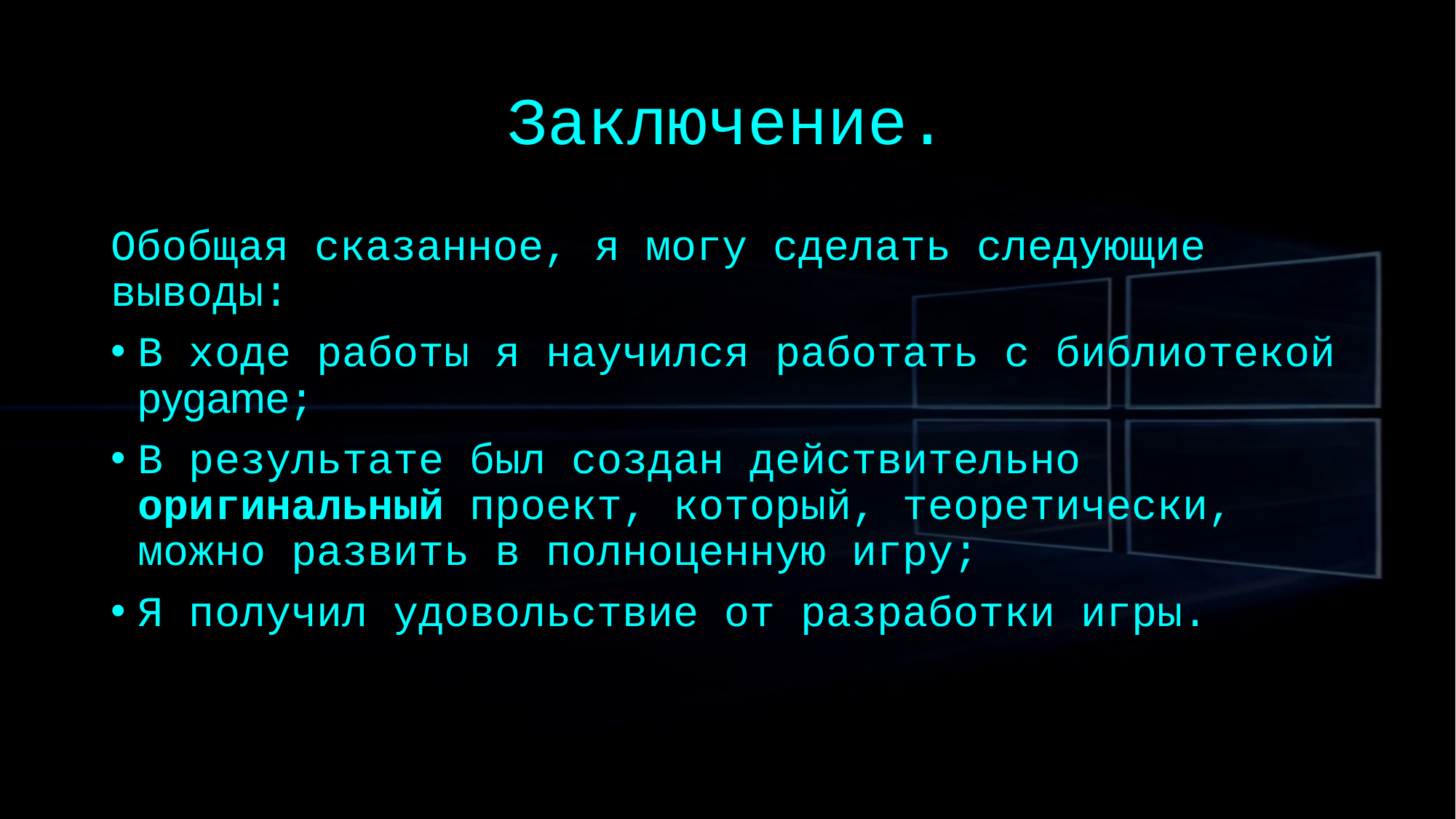

# Заключение.
Обобщая сказанное, я могу сделать следующие выводы:
В ходе работы я научился работать с библиотекой pygame;
В результате был создан действительно оригинальный проект, который, теоретически, можно развить в полноценную игру;
Я получил удовольствие от разработки игры.